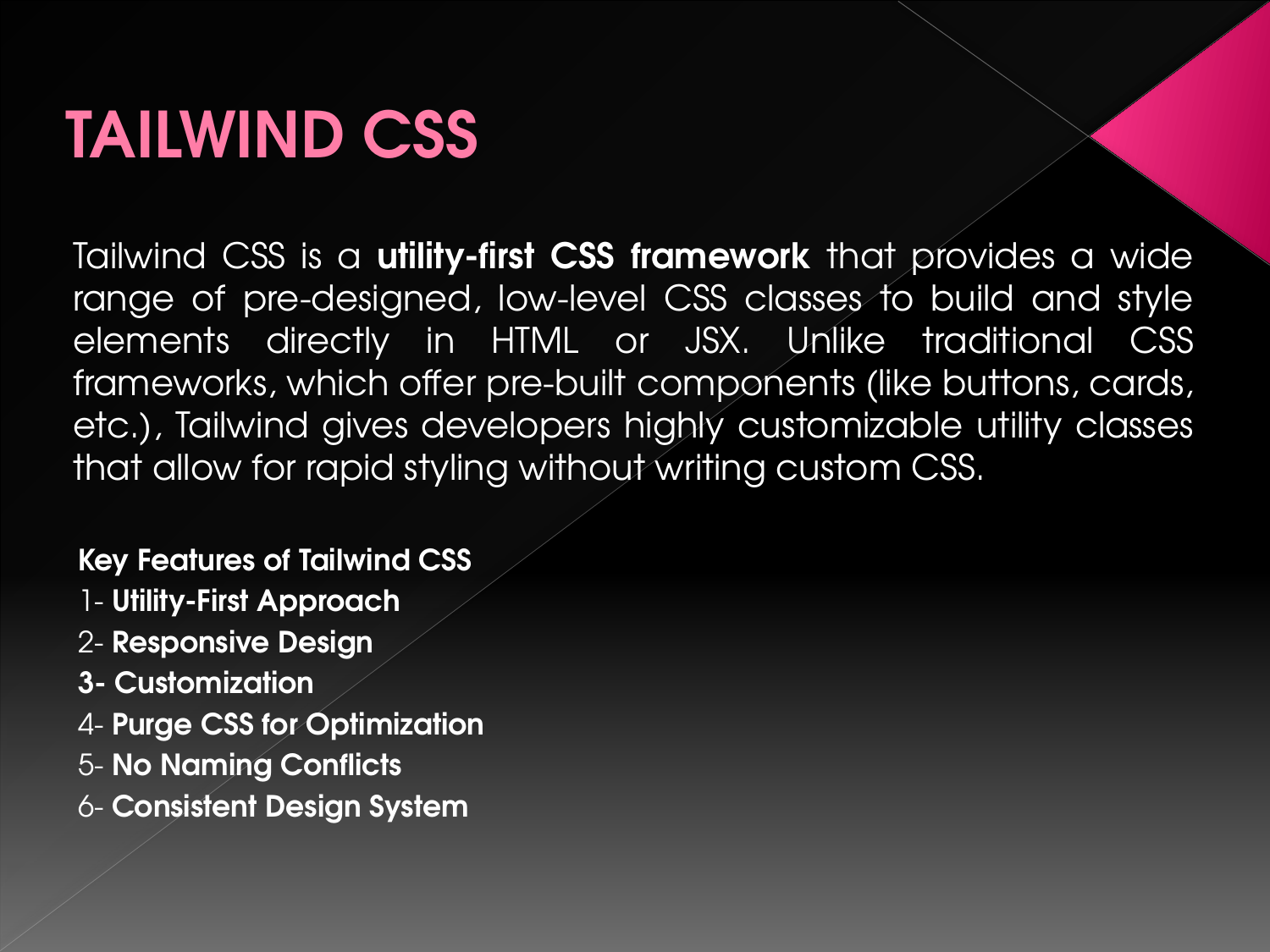

# TAILWIND CSS
Tailwind CSS is a utility-first CSS framework that provides a wide range of pre-designed, low-level CSS classes to build and style elements directly in HTML or JSX. Unlike traditional CSS frameworks, which offer pre-built components (like buttons, cards, etc.), Tailwind gives developers highly customizable utility classes that allow for rapid styling without writing custom CSS.

Key Features of Tailwind CSS
1- Utility-First Approach
2- Responsive Design
3- Customization
4- Purge CSS for Optimization
5- No Naming Conflicts
6- Consistent Design System